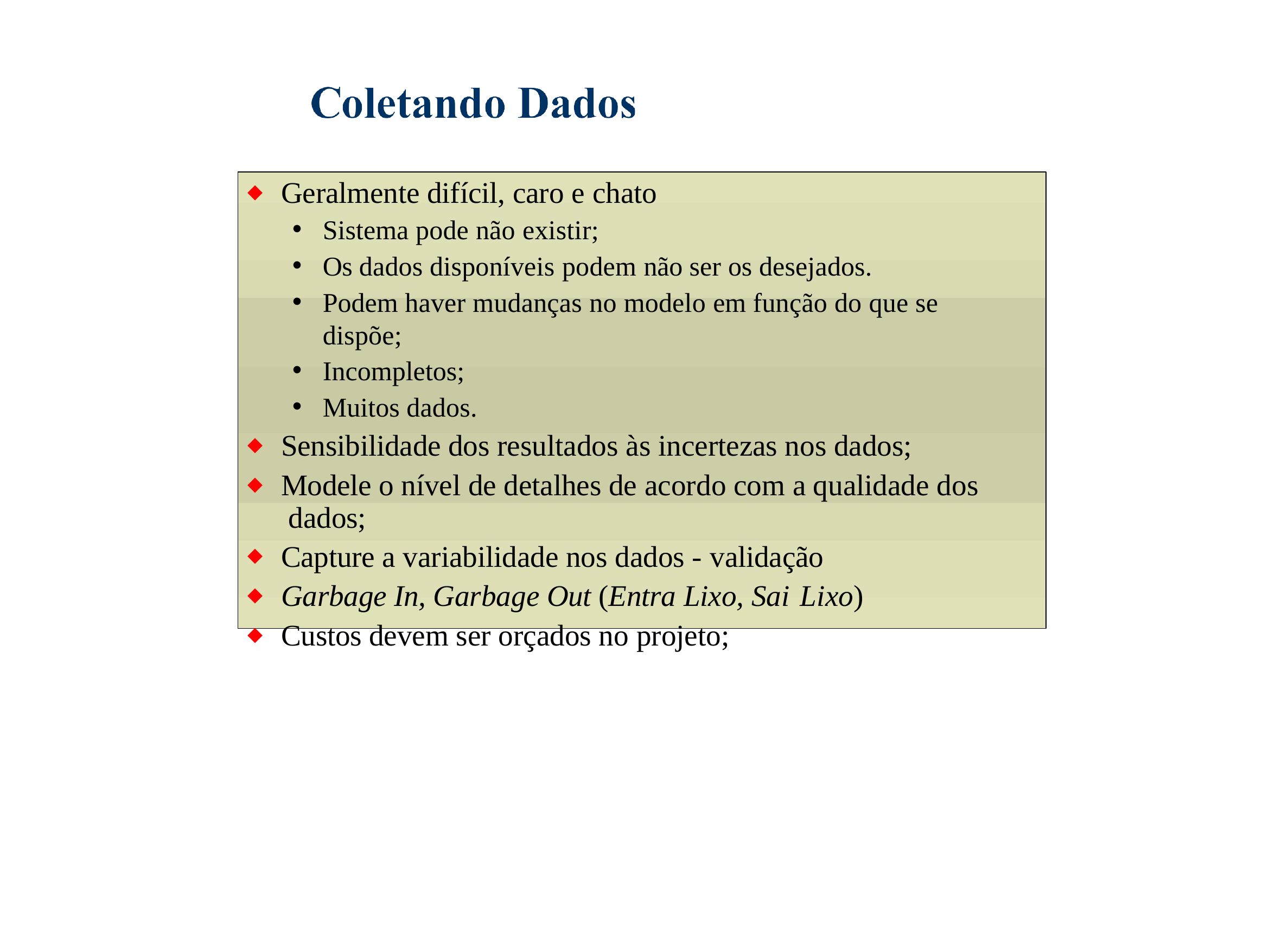

Geralmente difícil, caro e chato
Sistema pode não existir;
Os dados disponíveis podem não ser os desejados.
Podem haver mudanças no modelo em função do que se dispõe;
Incompletos;
Muitos dados.
Sensibilidade dos resultados às incertezas nos dados;
Modele o nível de detalhes de acordo com a qualidade dos  dados;
Capture a variabilidade nos dados - validação
Garbage In, Garbage Out (Entra Lixo, Sai Lixo)
Custos devem ser orçados no projeto;